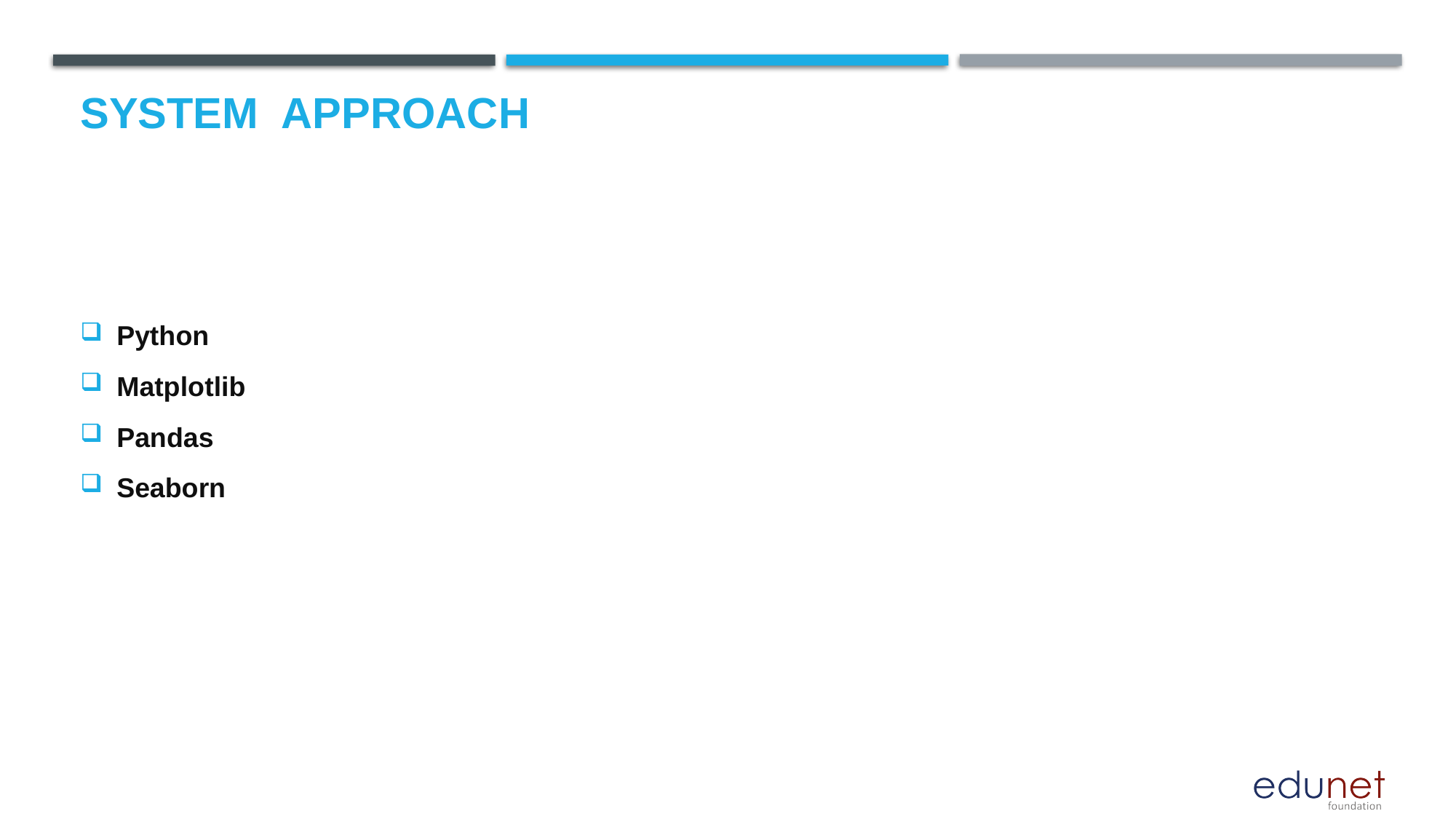

# System  Approach
Python
Matplotlib
Pandas
Seaborn